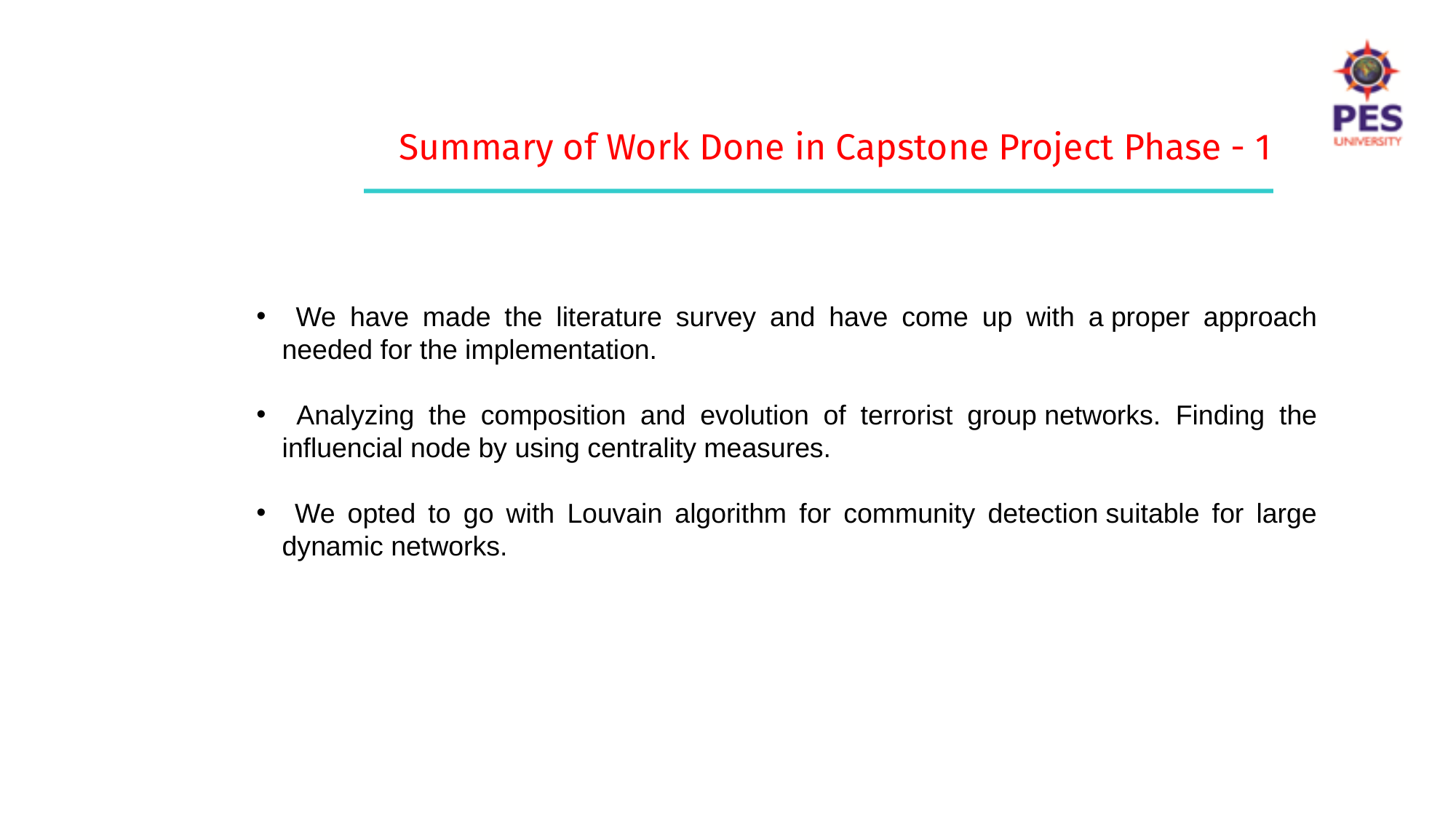

Summary of Work Done in Capstone Project Phase - 1

 We have made the literature survey and have come up with a proper approach needed for the implementation.​

 Analyzing the composition and evolution of terrorist group networks.​ Finding the influencial node by using centrality measures.

 We opted to go with Louvain algorithm for community detection suitable for large dynamic networks.​